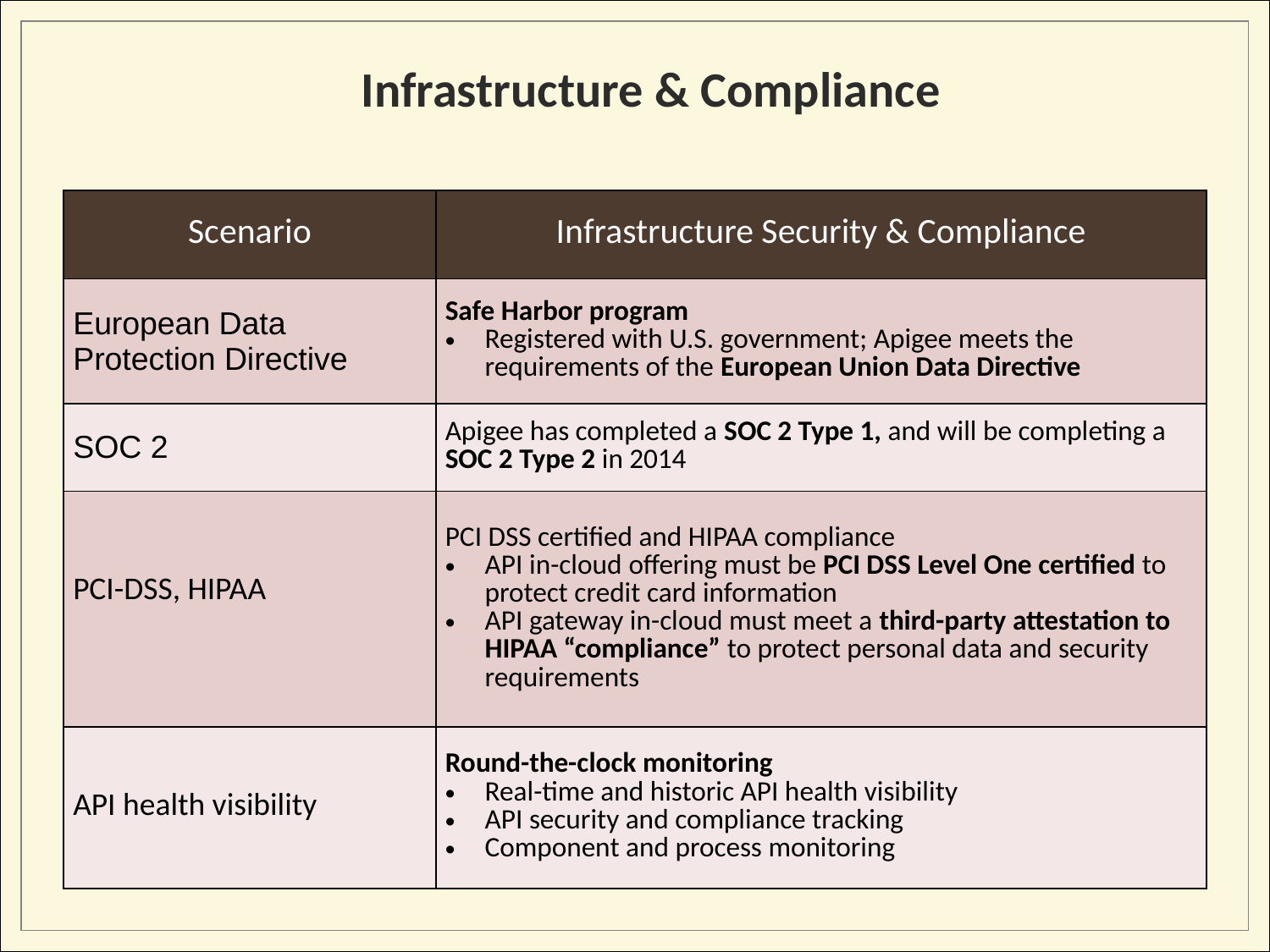

# Infrastructure & Compliance
| Scenario | Infrastructure Security & Compliance |
| --- | --- |
| European Data Protection Directive | Safe Harbor program Registered with U.S. government; Apigee meets the requirements of the European Union Data Directive |
| SOC 2 | Apigee has completed a SOC 2 Type 1, and will be completing a SOC 2 Type 2 in 2014 |
| PCI-DSS, HIPAA | PCI DSS certified and HIPAA compliance API in-cloud offering must be PCI DSS Level One certified to protect credit card information API gateway in-cloud must meet a third-party attestation to HIPAA “compliance” to protect personal data and security requirements |
| API health visibility | Round-the-clock monitoring Real-time and historic API health visibility API security and compliance tracking Component and process monitoring |